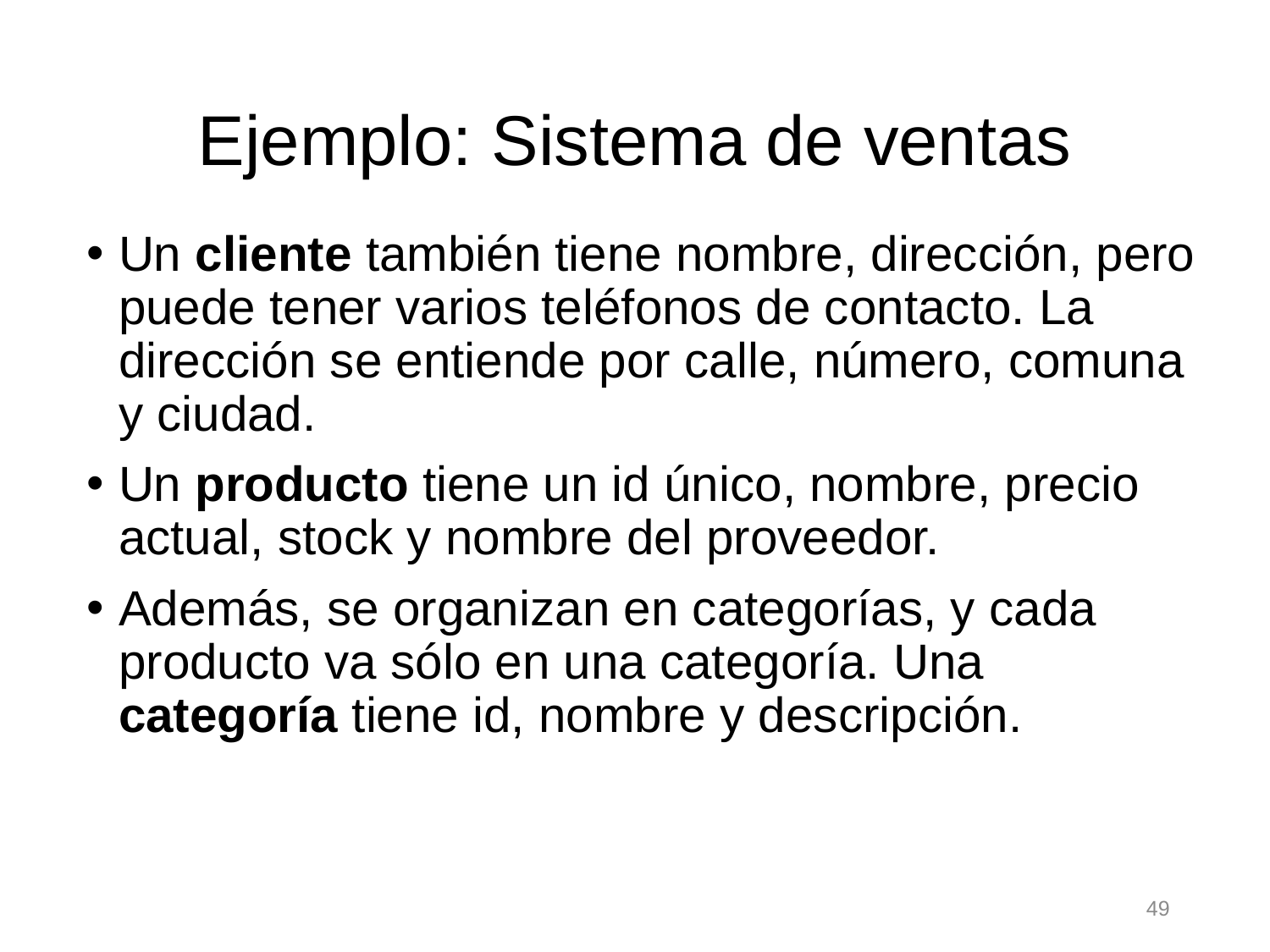

# Ejemplo: Sistema de ventas
Un cliente también tiene nombre, dirección, pero puede tener varios teléfonos de contacto. La dirección se entiende por calle, número, comuna y ciudad.
Un producto tiene un id único, nombre, precio actual, stock y nombre del proveedor.
Además, se organizan en categorías, y cada producto va sólo en una categoría. Una categoría tiene id, nombre y descripción.
49